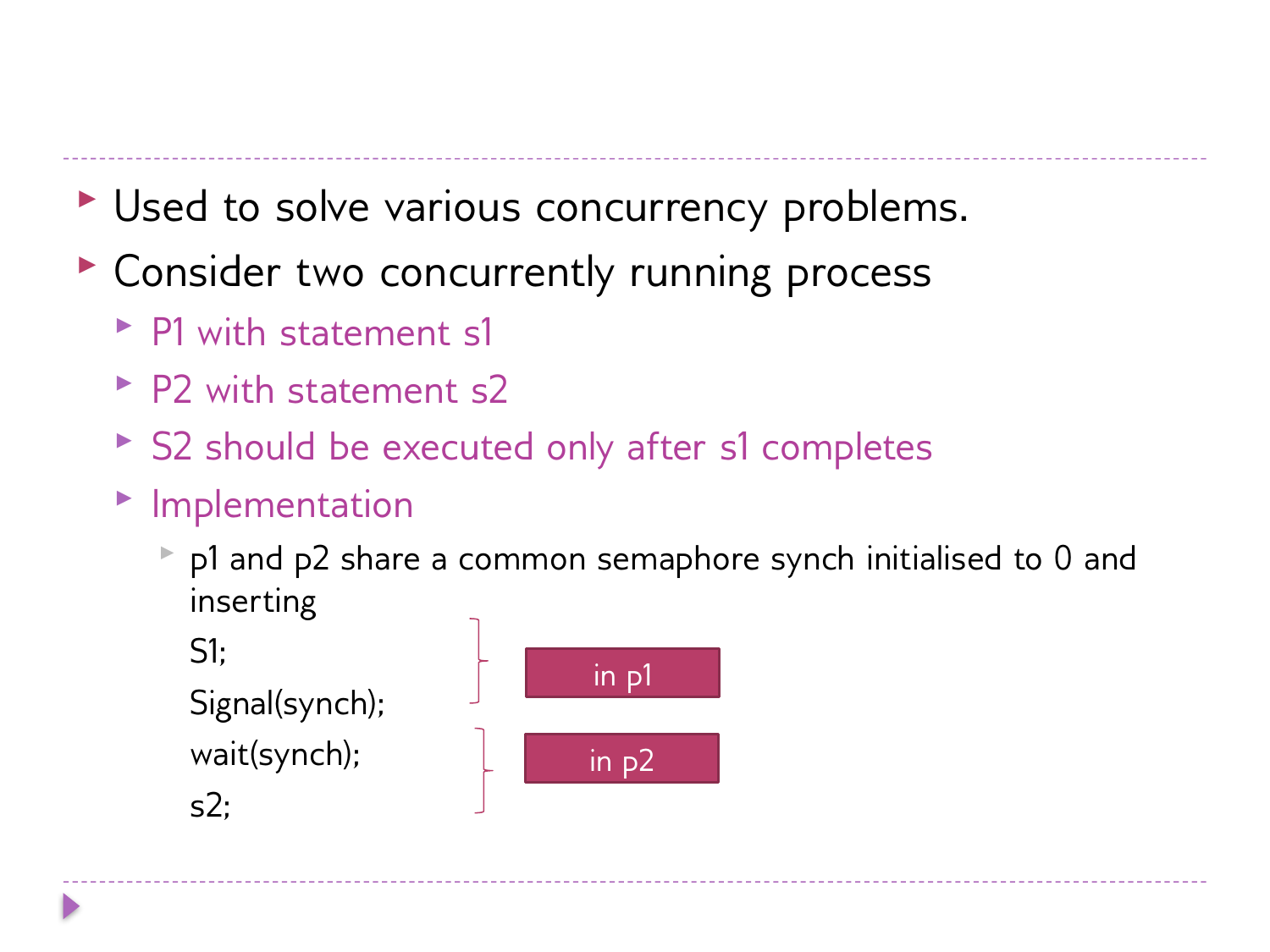

#
Used to solve various concurrency problems.
Consider two concurrently running process
P1 with statement s1
P2 with statement s2
S2 should be executed only after s1 completes
Implementation
p1 and p2 share a common semaphore synch initialised to 0 and inserting
	S1;
	Signal(synch);
	wait(synch);
	s2;

in p1

in p2